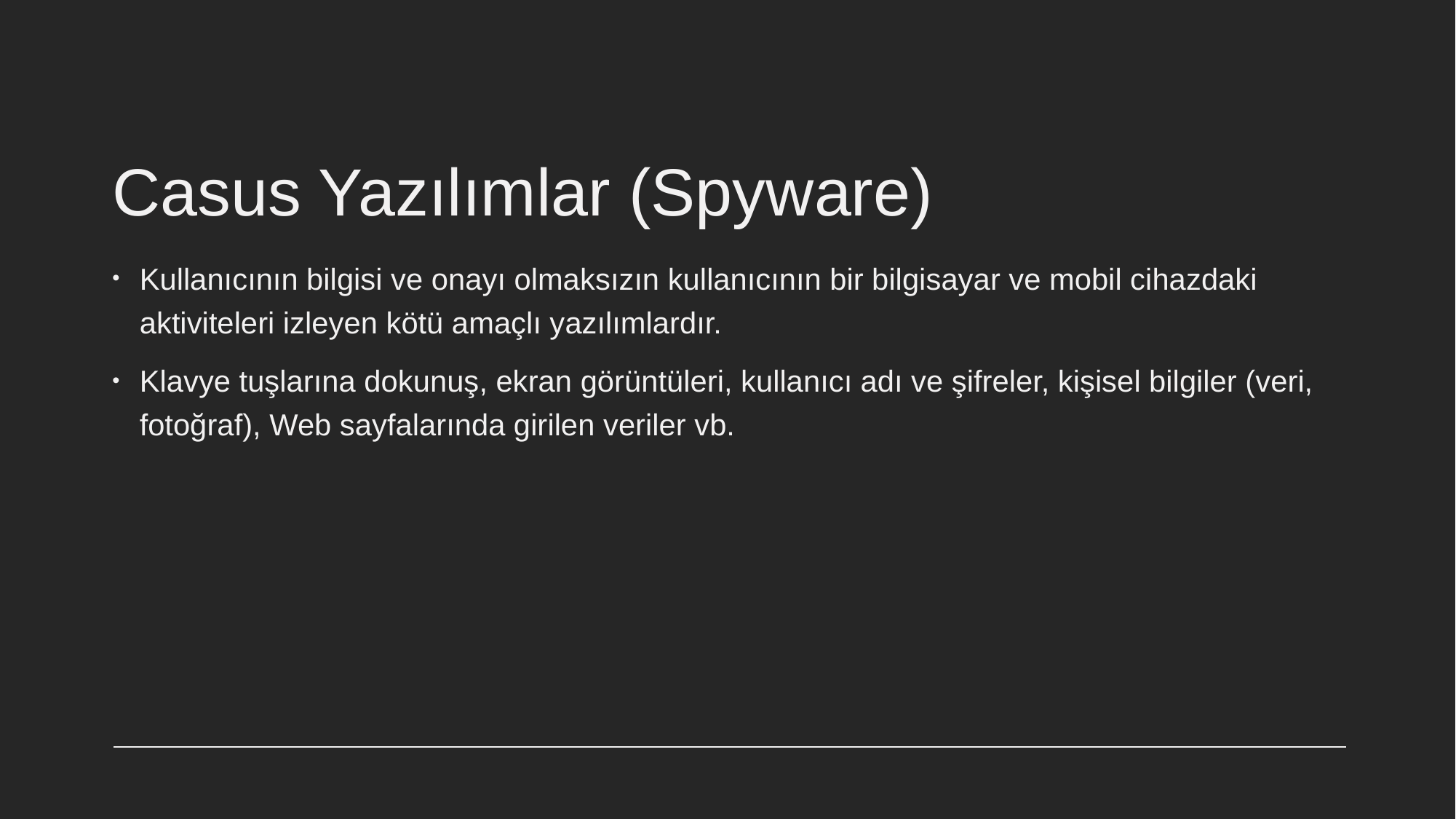

# Casus Yazılımlar (Spyware)
Kullanıcının bilgisi ve onayı olmaksızın kullanıcının bir bilgisayar ve mobil cihazdaki aktiviteleri izleyen kötü amaçlı yazılımlardır.
Klavye tuşlarına dokunuş, ekran görüntüleri, kullanıcı adı ve şifreler, kişisel bilgiler (veri, fotoğraf), Web sayfalarında girilen veriler vb.